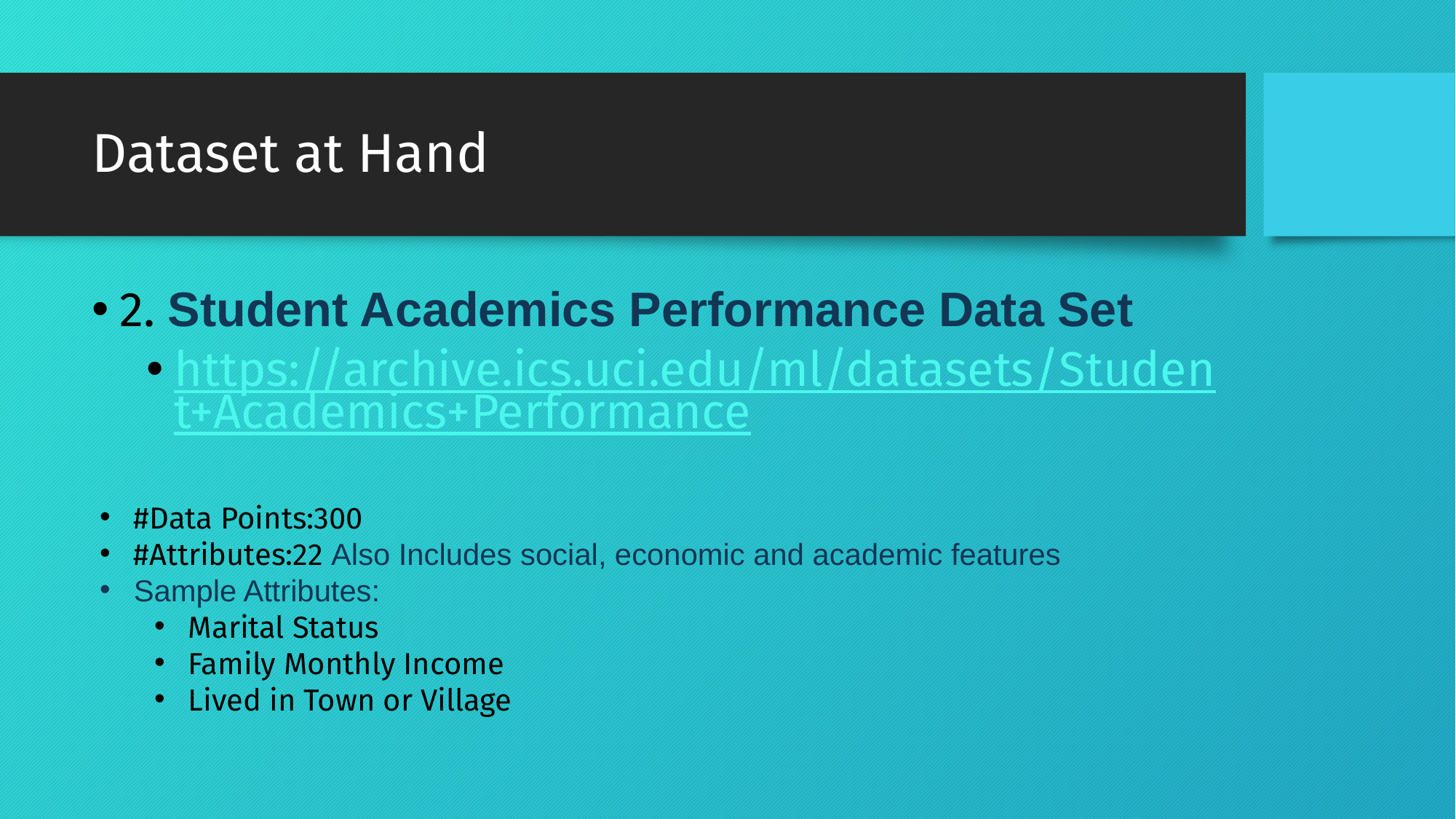

# Dataset at Hand
2. Student Academics Performance Data Set
https://archive.ics.uci.edu/ml/datasets/Student+Academics+Performance

#Data Points:300
#Attributes:22 Also Includes social, economic and academic features
Sample Attributes:
Marital Status
Family Monthly Income
Lived in Town or Village